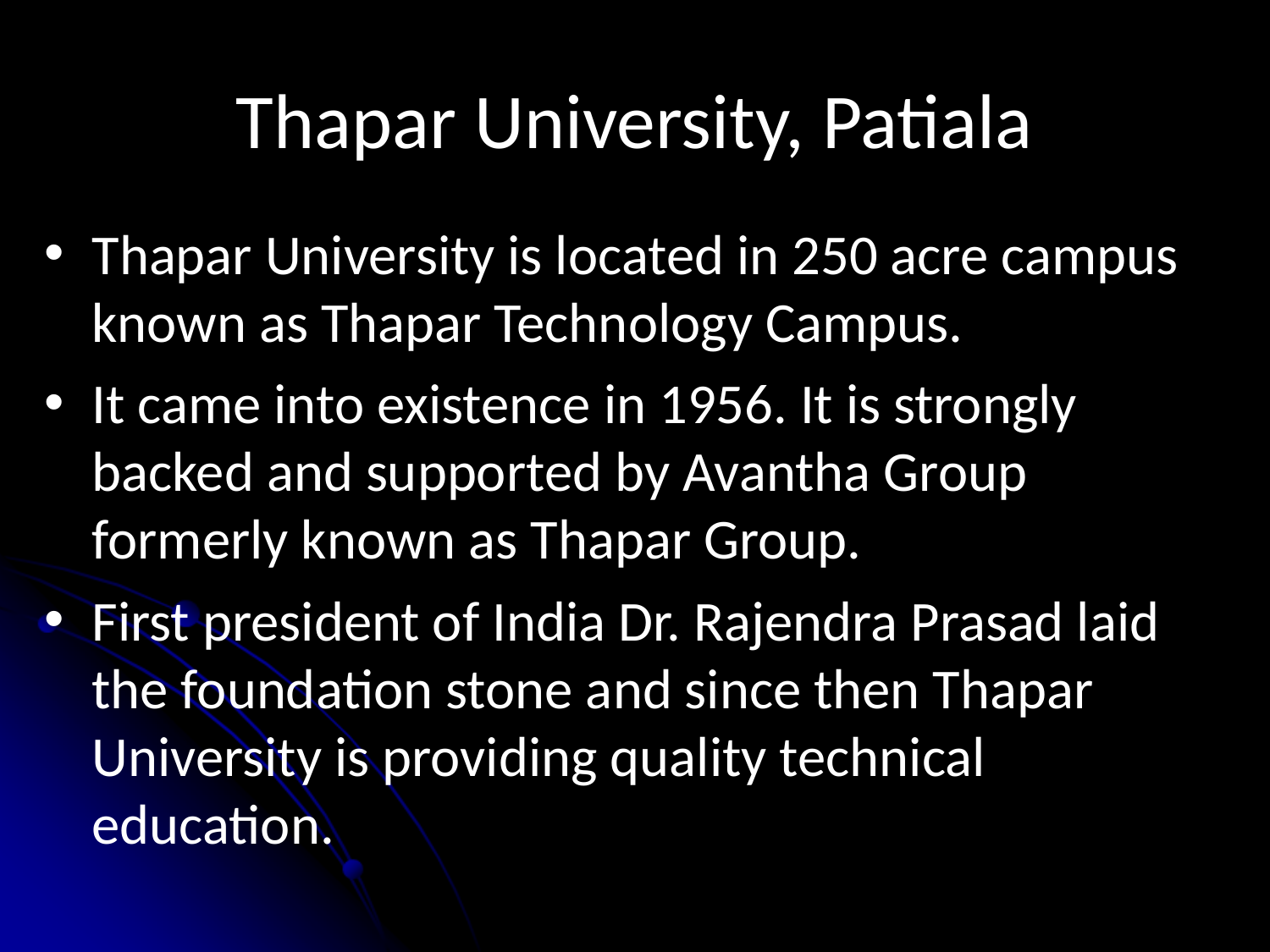

# Thapar University, Patiala
Thapar University is located in 250 acre campus known as Thapar Technology Campus.
It came into existence in 1956. It is strongly backed and supported by Avantha Group formerly known as Thapar Group.
First president of India Dr. Rajendra Prasad laid the foundation stone and since then Thapar University is providing quality technical education.